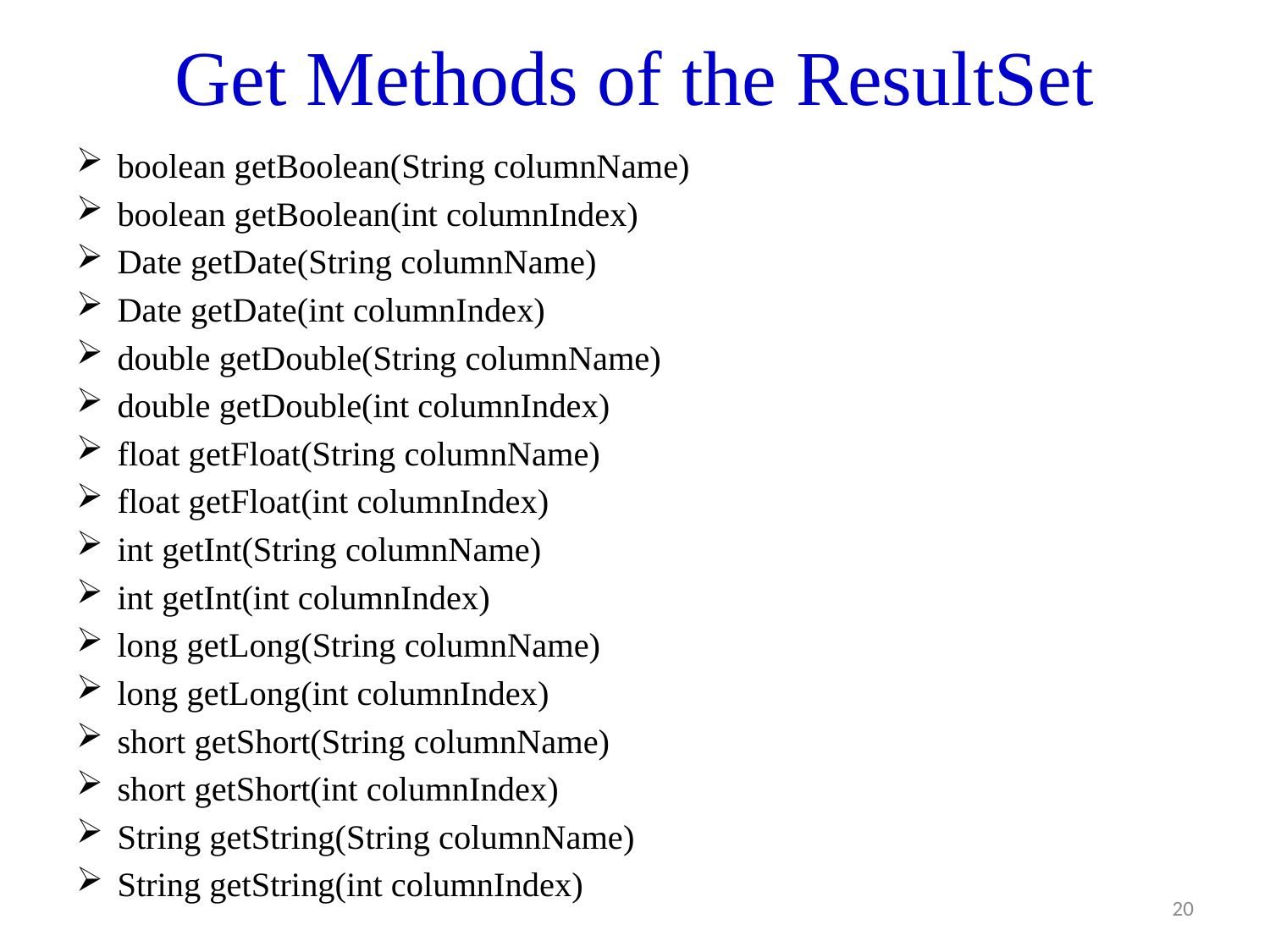

# Get Methods of the ResultSet
boolean getBoolean(String columnName)
boolean getBoolean(int columnIndex)
Date getDate(String columnName)
Date getDate(int columnIndex)
double getDouble(String columnName)
double getDouble(int columnIndex)
float getFloat(String columnName)
float getFloat(int columnIndex)
int getInt(String columnName)
int getInt(int columnIndex)
long getLong(String columnName)
long getLong(int columnIndex)
short getShort(String columnName)
short getShort(int columnIndex)
String getString(String columnName)
String getString(int columnIndex)
20